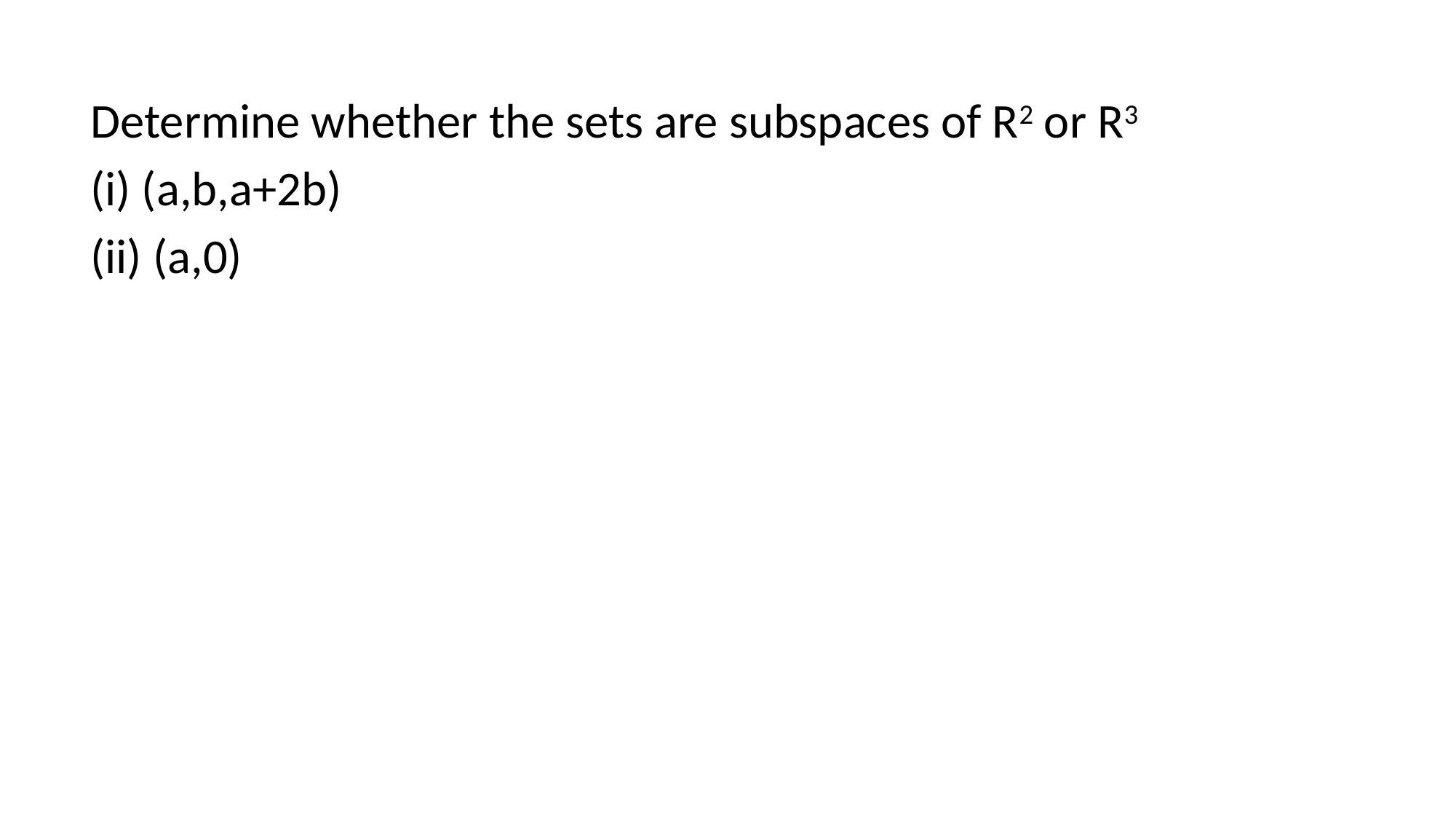

Determine whether the sets are subspaces of R2 or R3
(i) (a,b,a+2b)
(ii) (a,0)